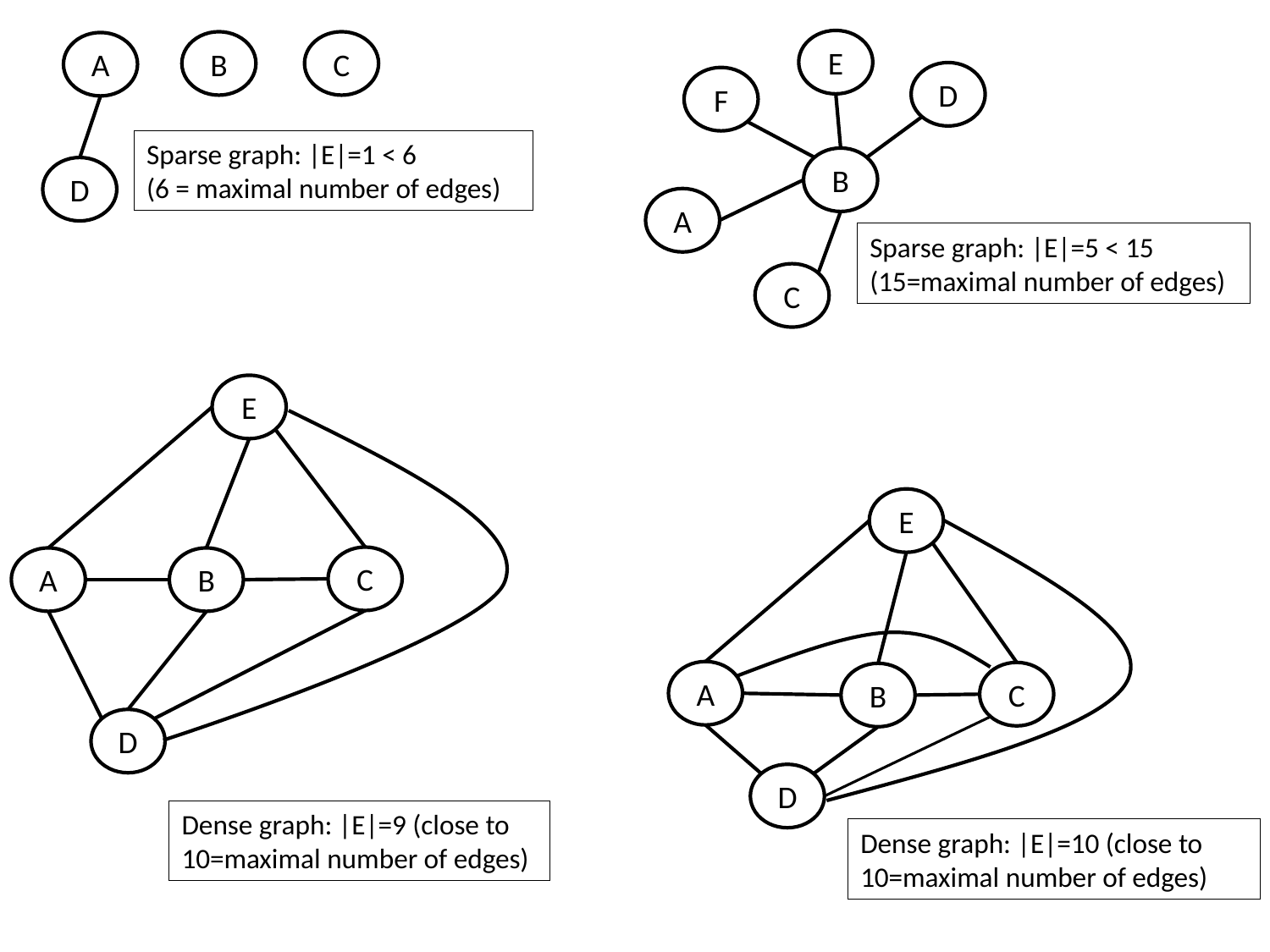

E
D
F
B
A
C
B
C
A
D
Sparse graph: |E|=1 < 6
(6 = maximal number of edges)
Sparse graph: |E|=5 < 15 (15=maximal number of edges)
E

C
A
B
D
E

A
C
B
D
Dense graph: |E|=9 (close to 10=maximal number of edges)
Dense graph: |E|=10 (close to 10=maximal number of edges)